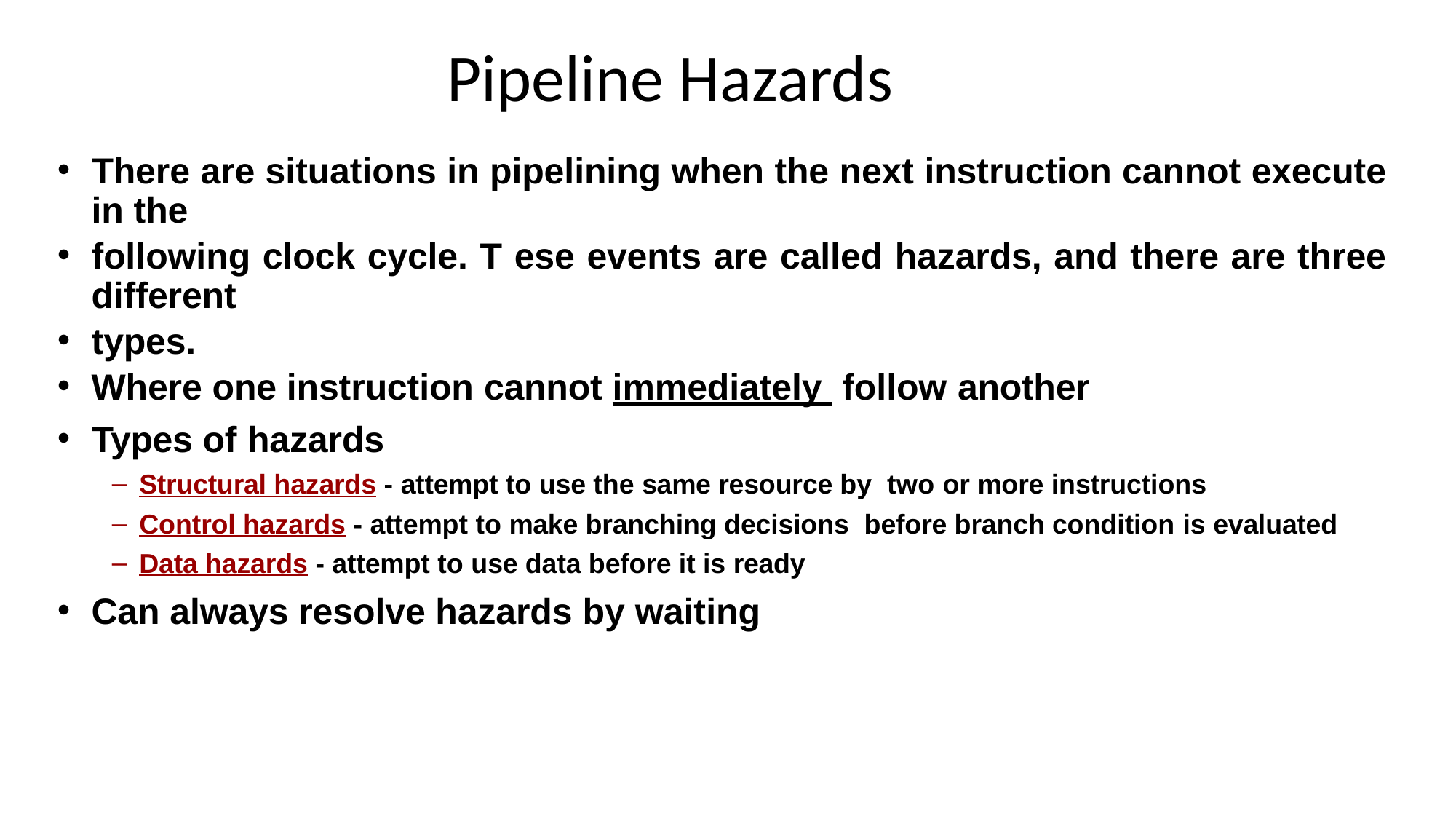

# Pipeline Hazards
There are situations in pipelining when the next instruction cannot execute in the
following clock cycle. T ese events are called hazards, and there are three different
types.
Where one instruction cannot immediately  follow another
Types of hazards
Structural hazards - attempt to use the same resource by  two or more instructions
Control hazards - attempt to make branching decisions  before branch condition is evaluated
Data hazards - attempt to use data before it is ready
Can always resolve hazards by waiting